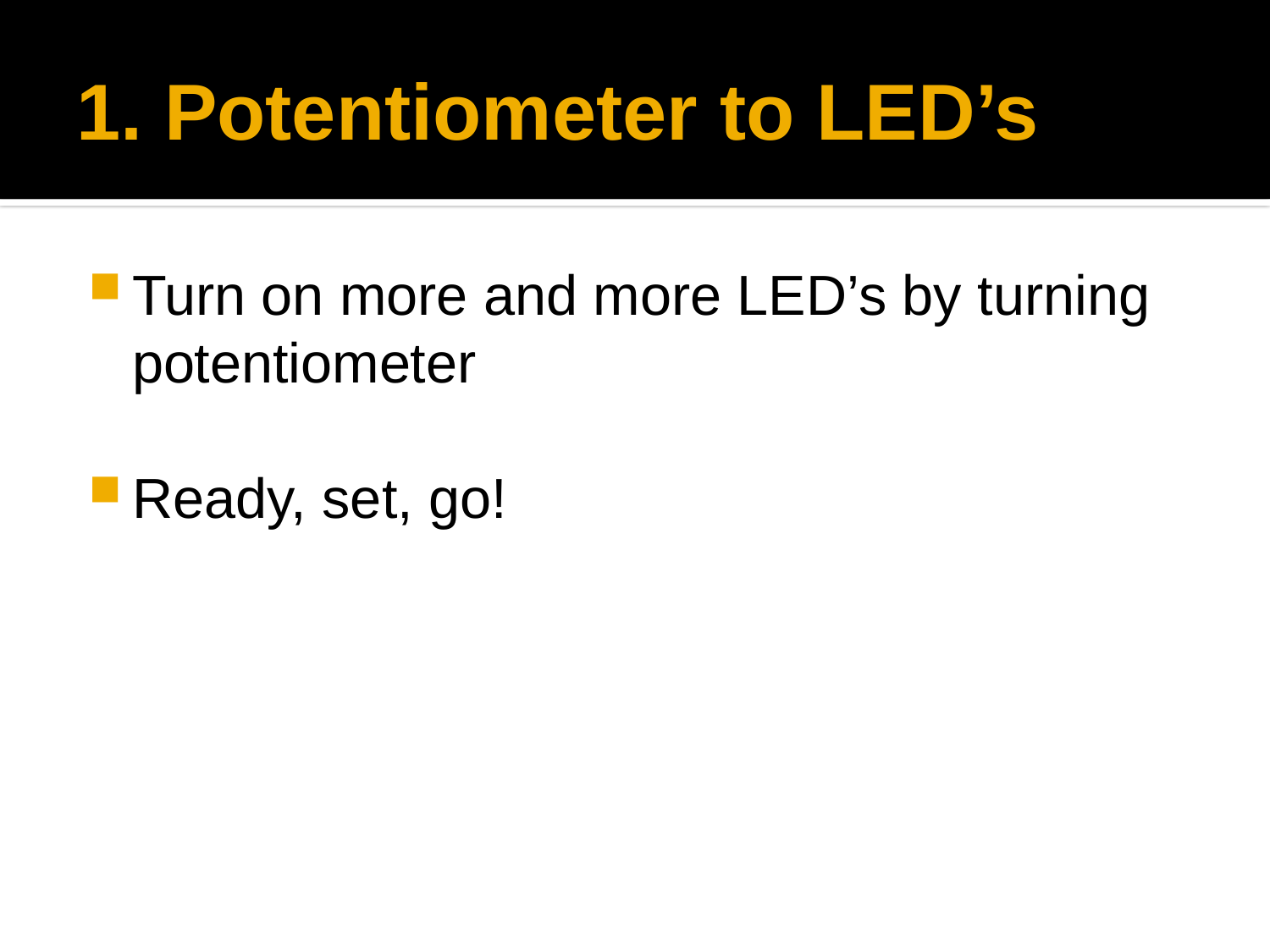

# 1. Potentiometer to LED’s
Turn on more and more LED’s by turning potentiometer

Ready, set, go!